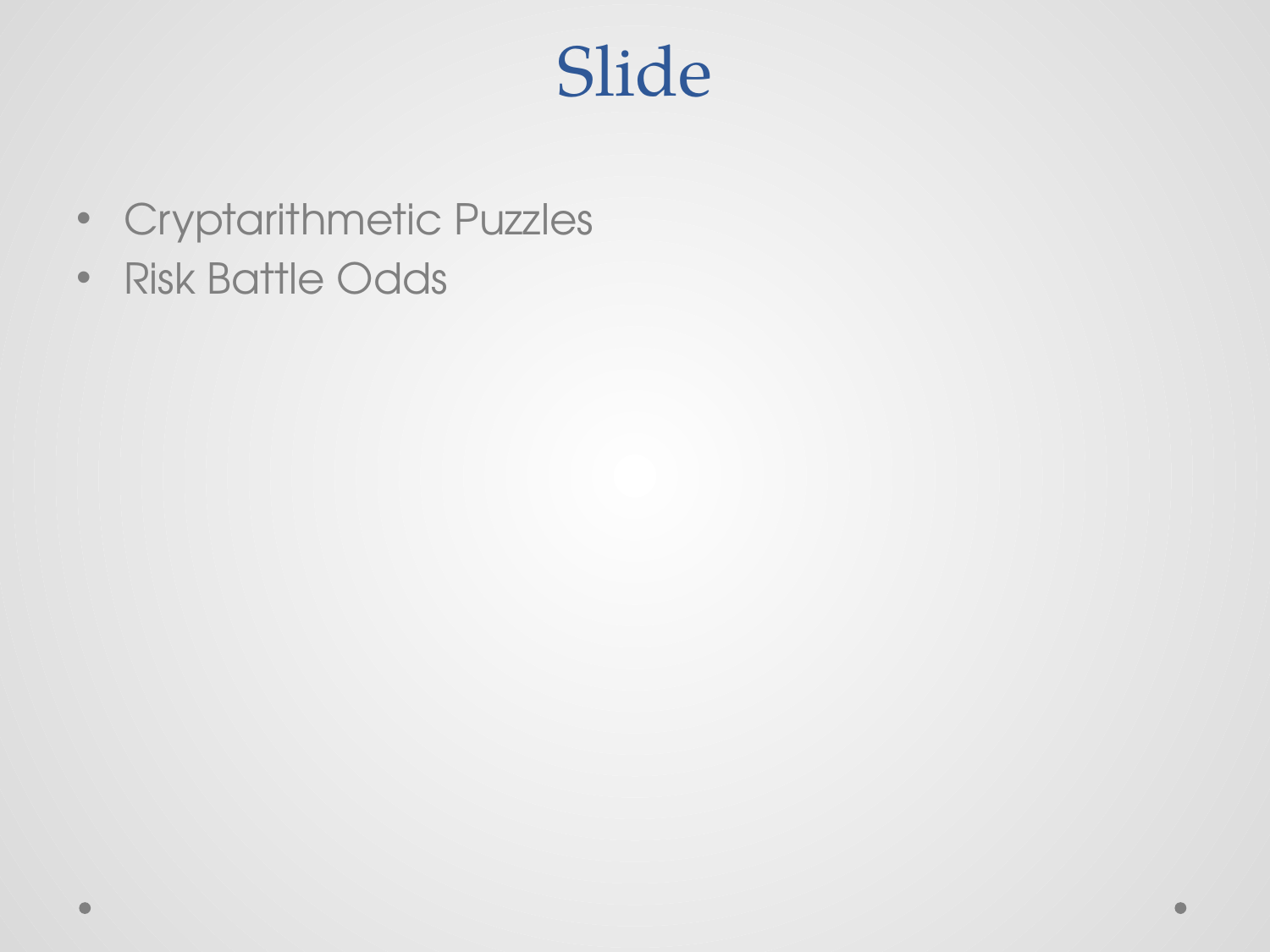

# Slide

Cryptarithmetic Puzzles
Risk Battle Odds